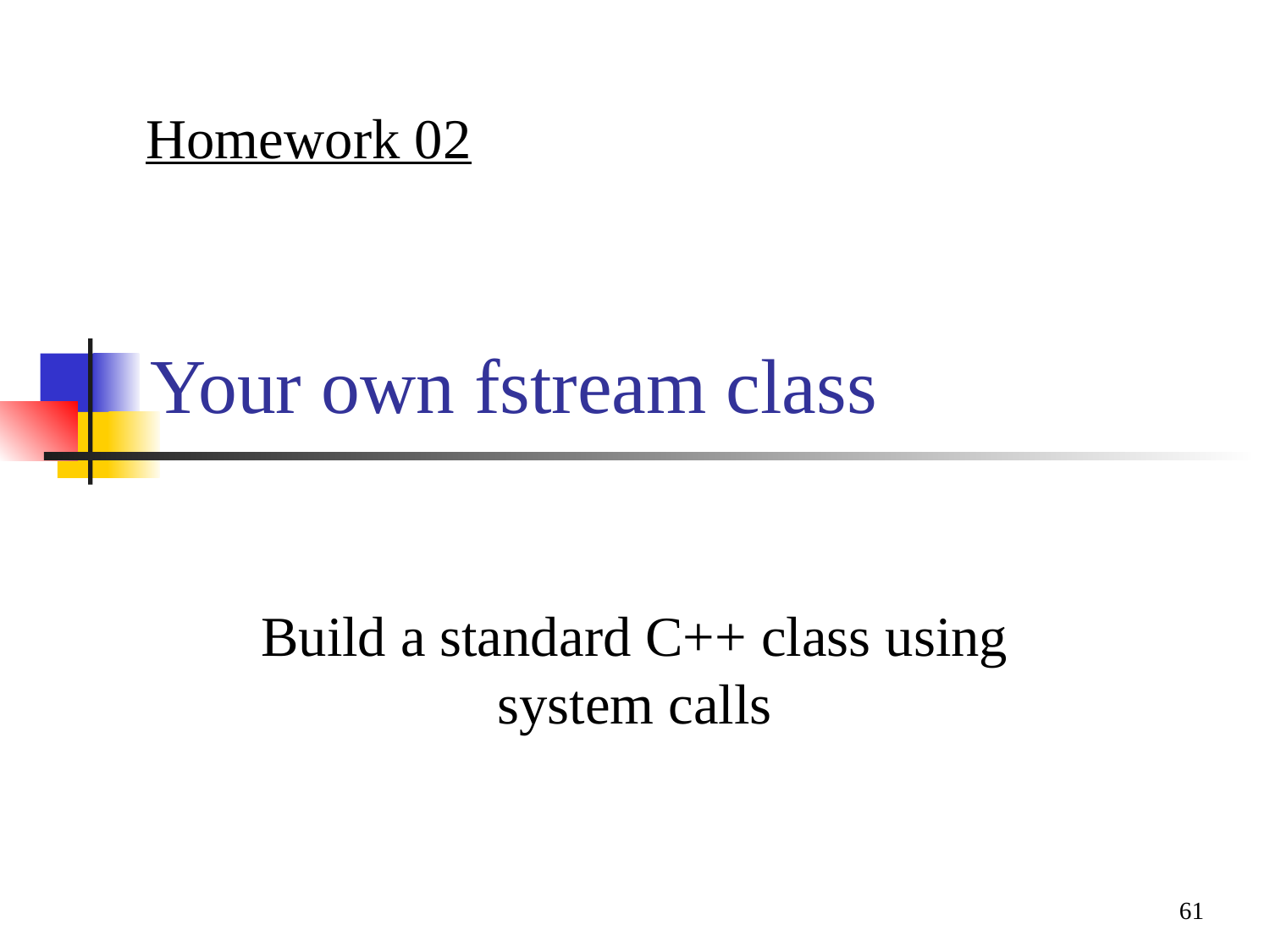

Homework 02
# Your own fstream class
Build a standard C++ class using system calls
61